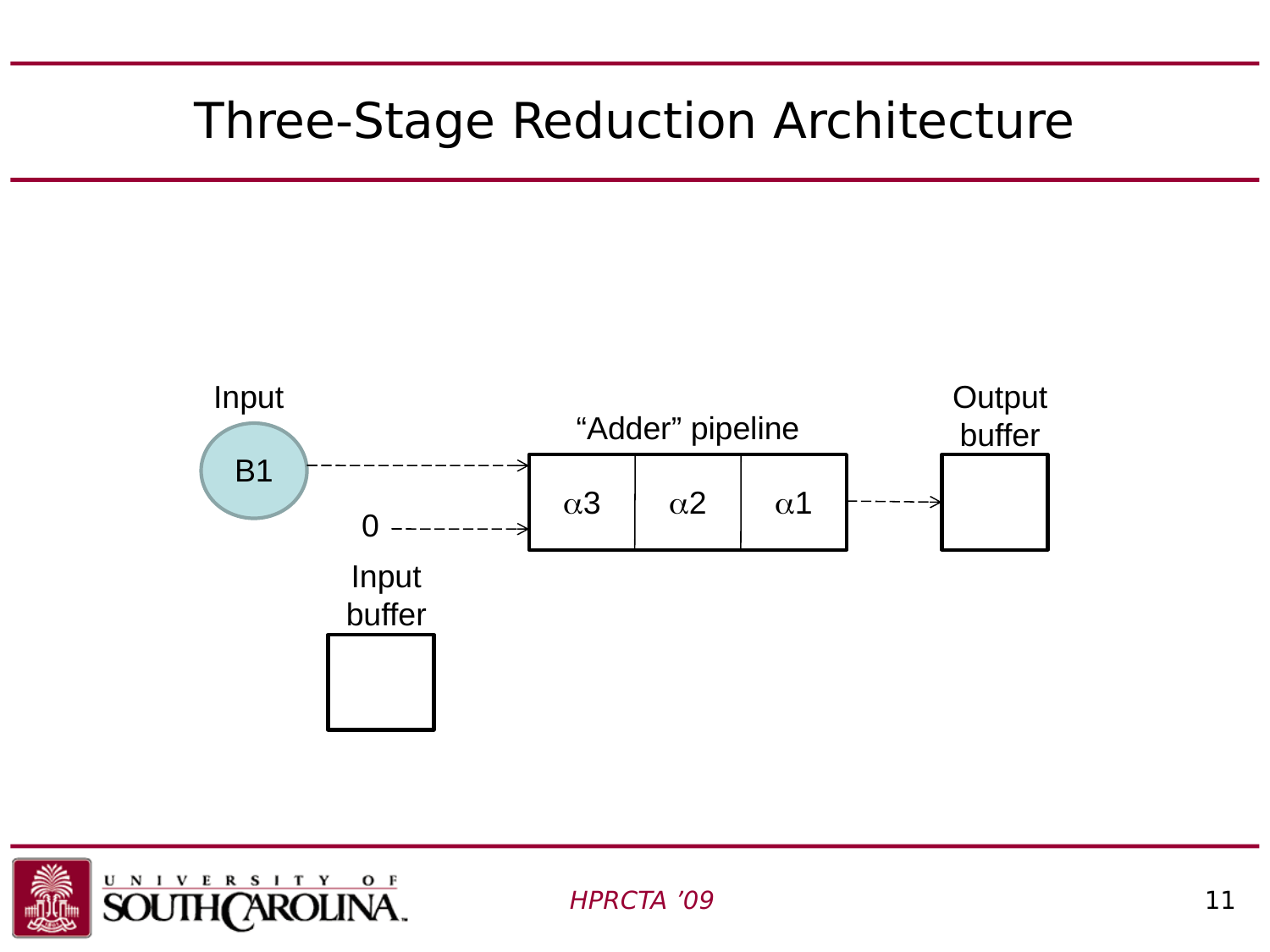

# Three-Stage Reduction Architecture
Input
Output
buffer
“Adder” pipeline

B1

α3
α2
α1
0
Input
buffer

HPRCTA ’09				11